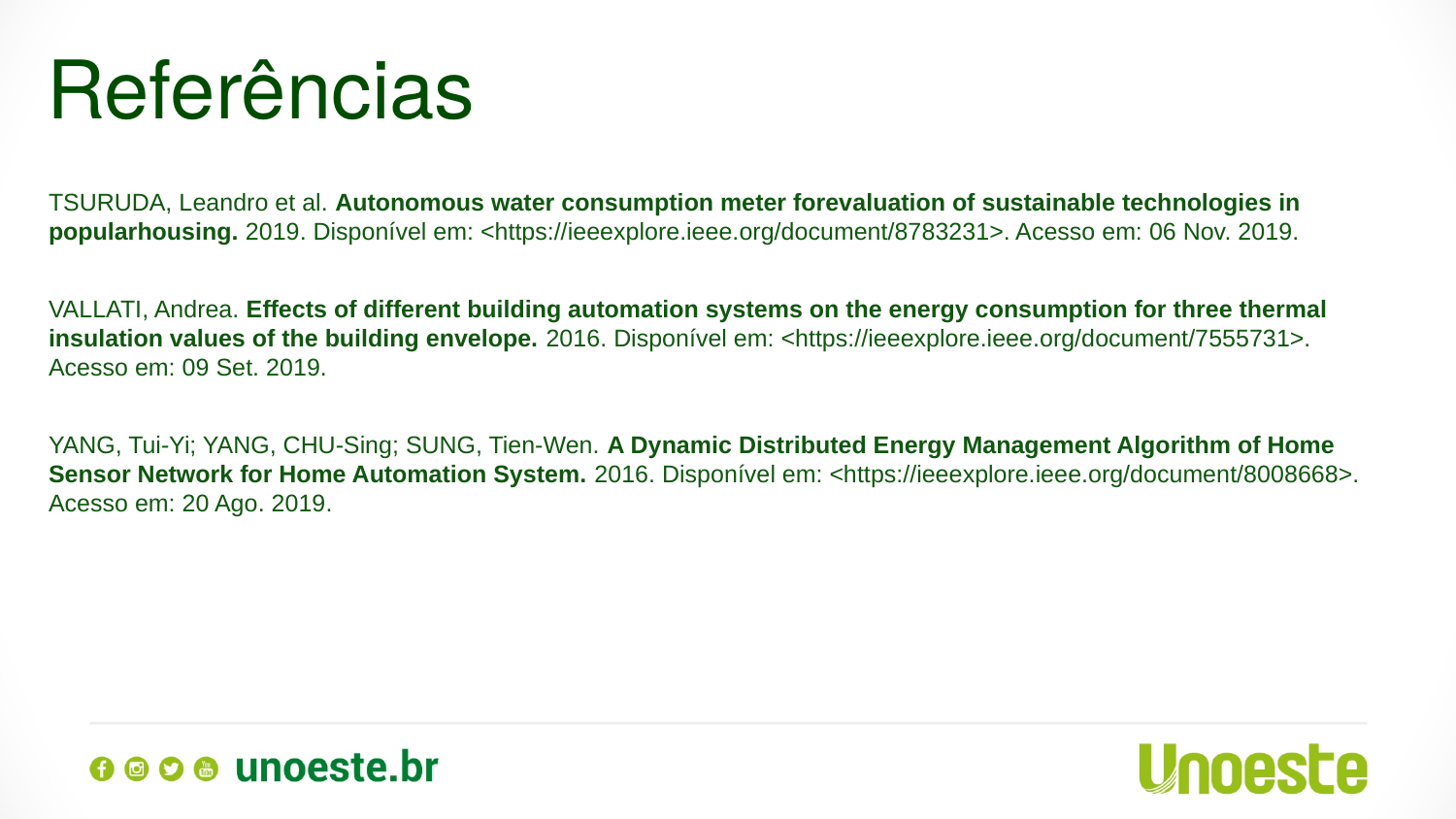

Referências
TSURUDA, Leandro et al. Autonomous water consumption meter forevaluation of sustainable technologies in popularhousing. 2019. Disponível em: <https://ieeexplore.ieee.org/document/8783231>. Acesso em: 06 Nov. 2019.
VALLATI, Andrea. Effects of different building automation systems on the energy consumption for three thermal insulation values of the building envelope. 2016. Disponível em: <https://ieeexplore.ieee.org/document/7555731>. Acesso em: 09 Set. 2019.
YANG, Tui-Yi; YANG, CHU-Sing; SUNG, Tien-Wen. A Dynamic Distributed Energy Management Algorithm of Home Sensor Network for Home Automation System. 2016. Disponível em: <https://ieeexplore.ieee.org/document/8008668>. Acesso em: 20 Ago. 2019.